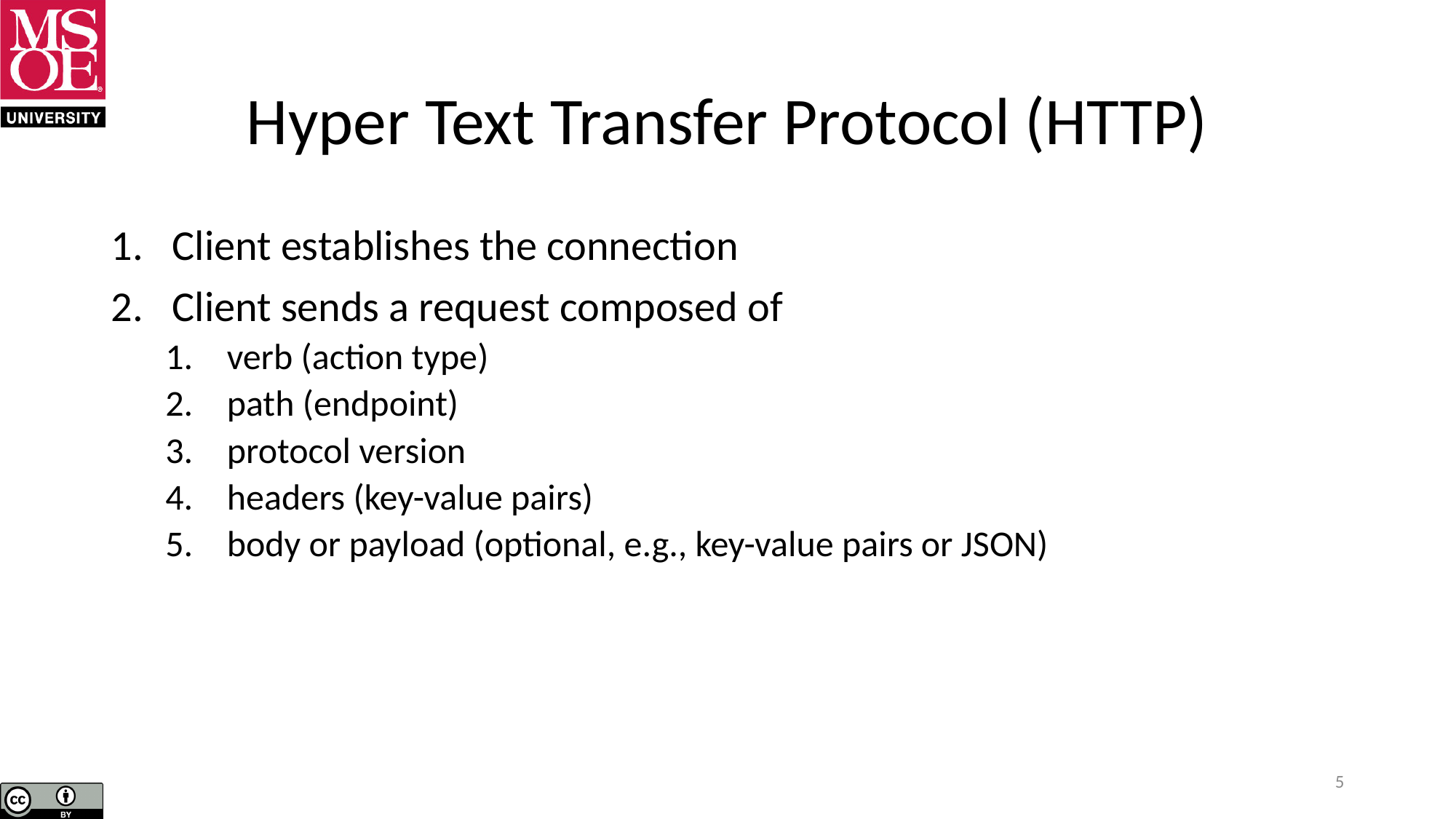

# Hyper Text Transfer Protocol (HTTP)
Client establishes the connection
Client sends a request composed of
verb (action type)
path (endpoint)
protocol version
headers (key-value pairs)
body or payload (optional, e.g., key-value pairs or JSON)
5